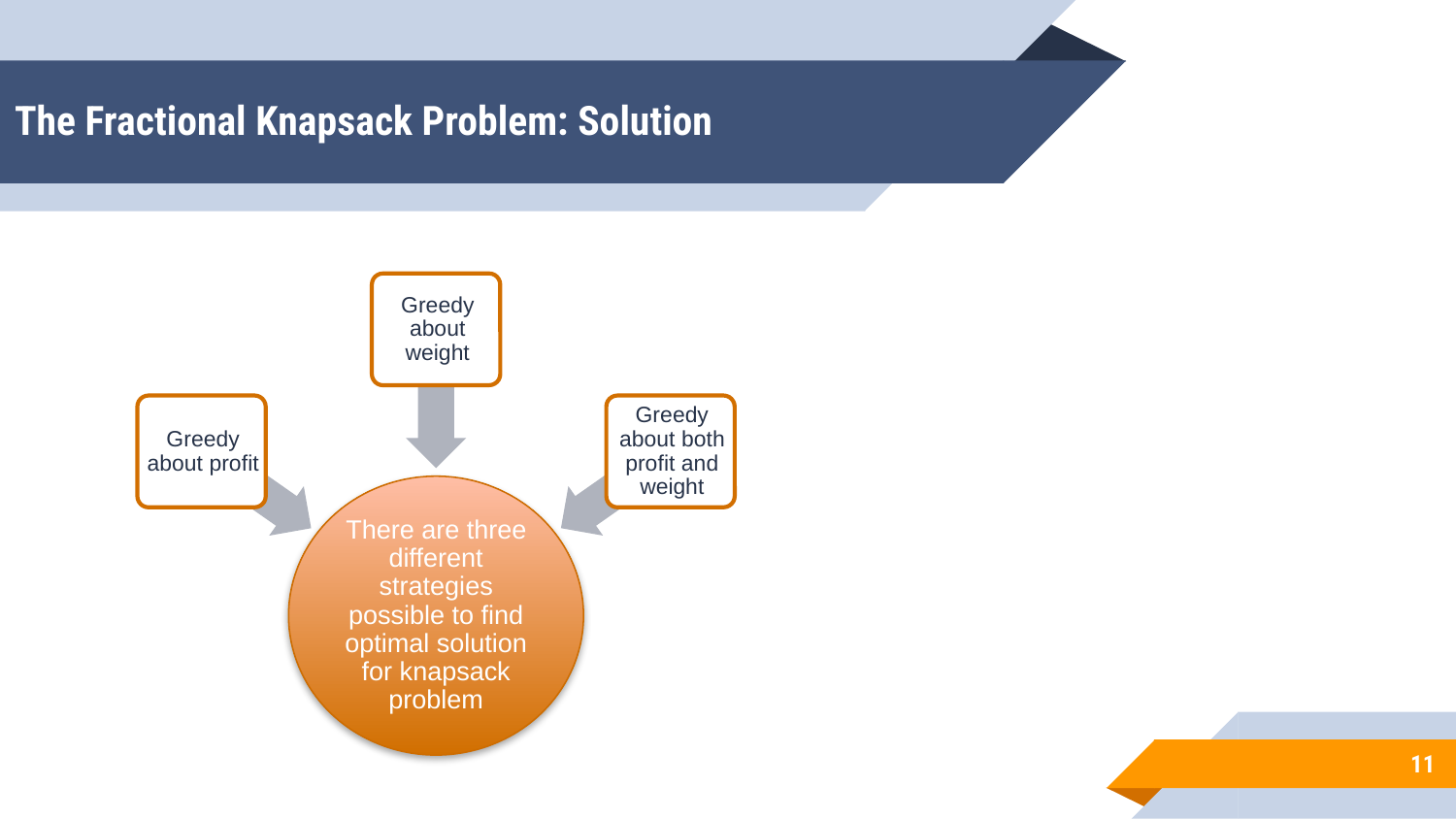

# The Fractional Knapsack Problem: Solution
There are three different strategies possible to find optimal solution for knapsack problem
Greedy about profit
Greedy about weight
Greedy about both profit and weight
11